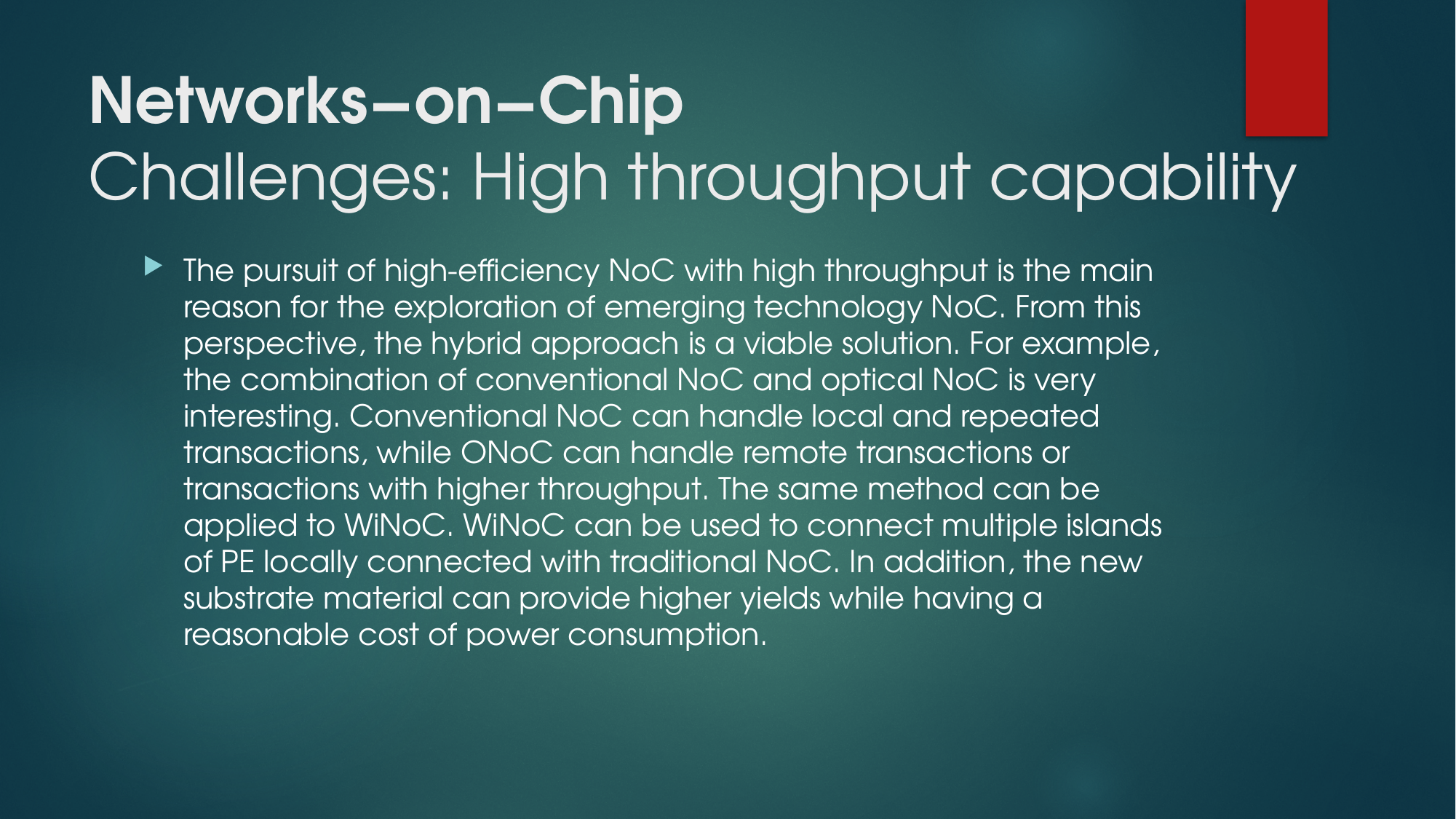

# Networks−on−Chip Challenges: High throughput capability
The pursuit of high-efficiency NoC with high throughput is the main reason for the exploration of emerging technology NoC. From this perspective, the hybrid approach is a viable solution. For example, the combination of conventional NoC and optical NoC is very interesting. Conventional NoC can handle local and repeated transactions, while ONoC can handle remote transactions or transactions with higher throughput. The same method can be applied to WiNoC. WiNoC can be used to connect multiple islands of PE locally connected with traditional NoC. In addition, the new substrate material can provide higher yields while having a reasonable cost of power consumption.